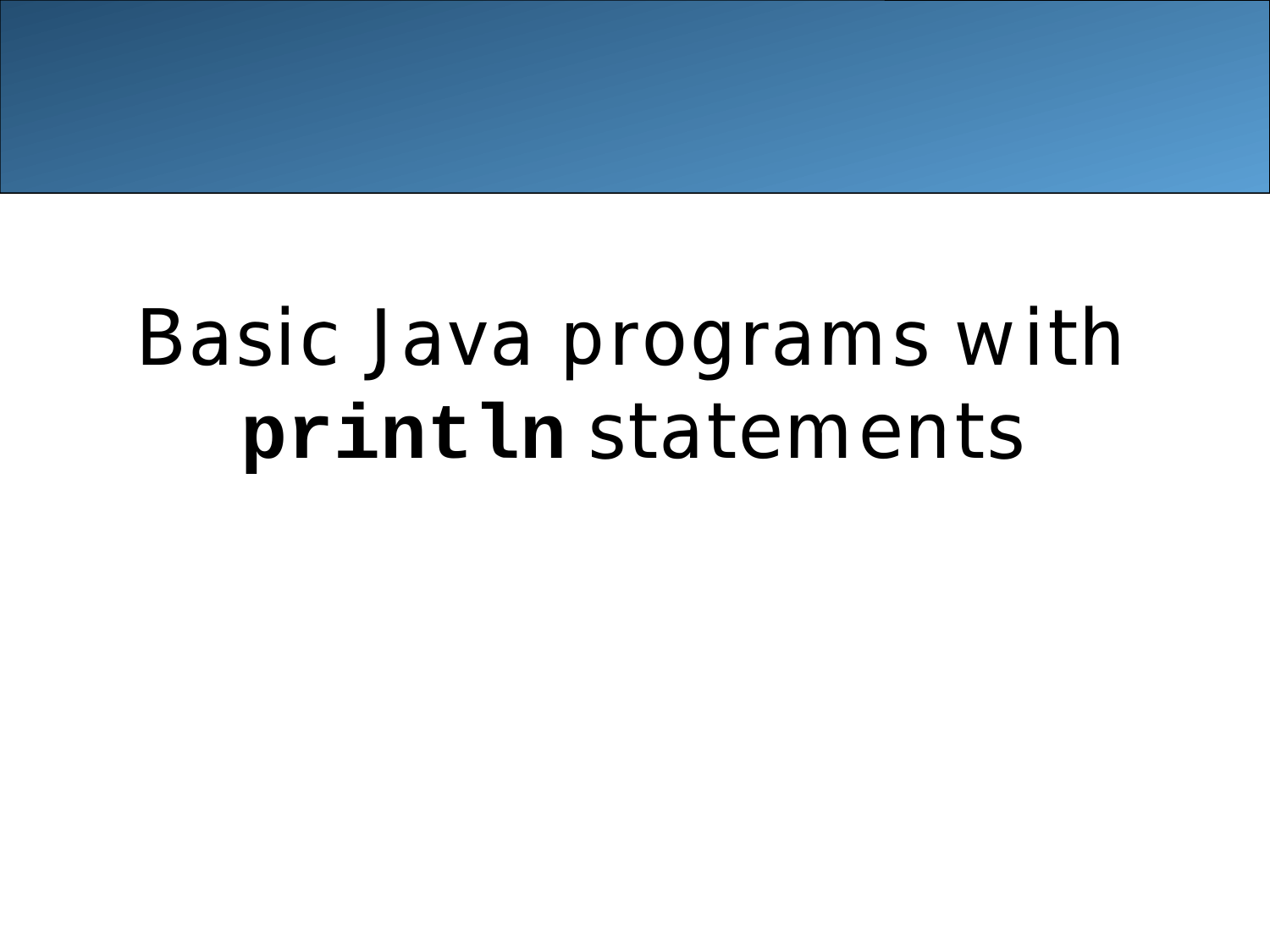

# Basic Java programs with println statements